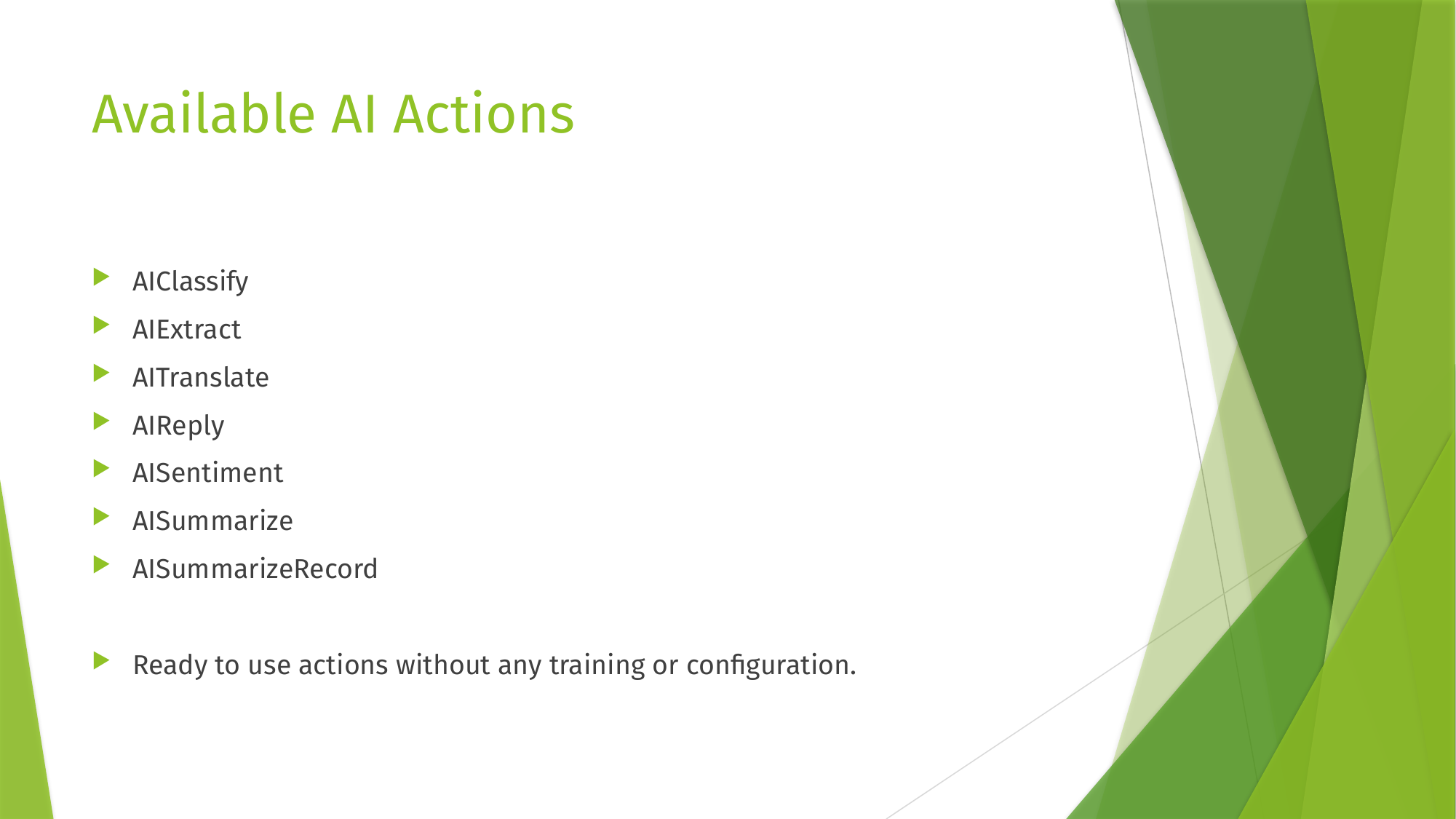

# Available AI Actions
AIClassify
AIExtract
AITranslate
AIReply
AISentiment
AISummarize
AISummarizeRecord

Ready to use actions without any training or configuration.